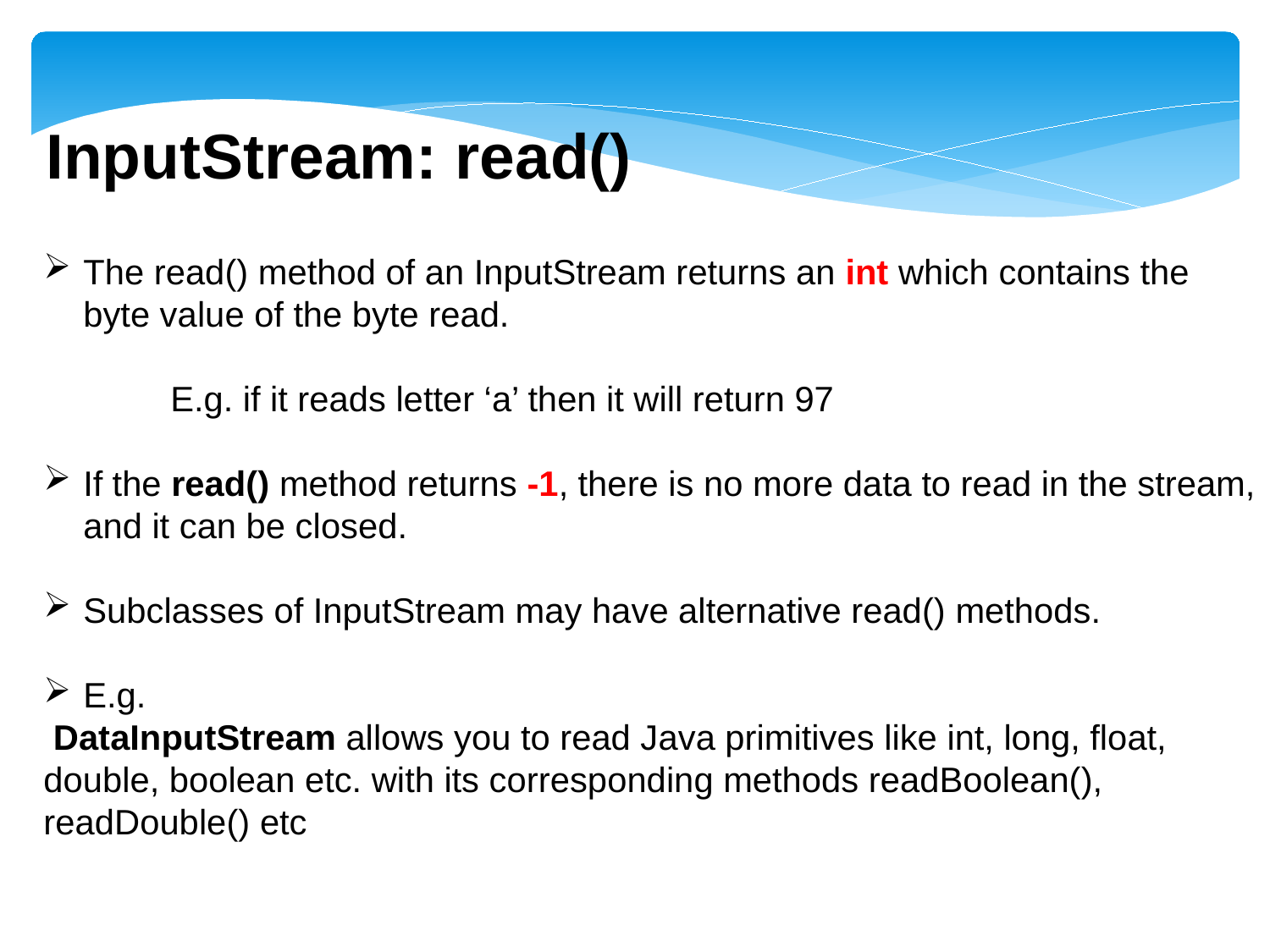

InputStream: read()
The read() method of an InputStream returns an int which contains the byte value of the byte read.

	E.g. if it reads letter ‘a’ then it will return 97

If the read() method returns -1, there is no more data to read in the stream, and it can be closed.

Subclasses of InputStream may have alternative read() methods.

E.g.
 DataInputStream allows you to read Java primitives like int, long, float, double, boolean etc. with its corresponding methods readBoolean(), readDouble() etc